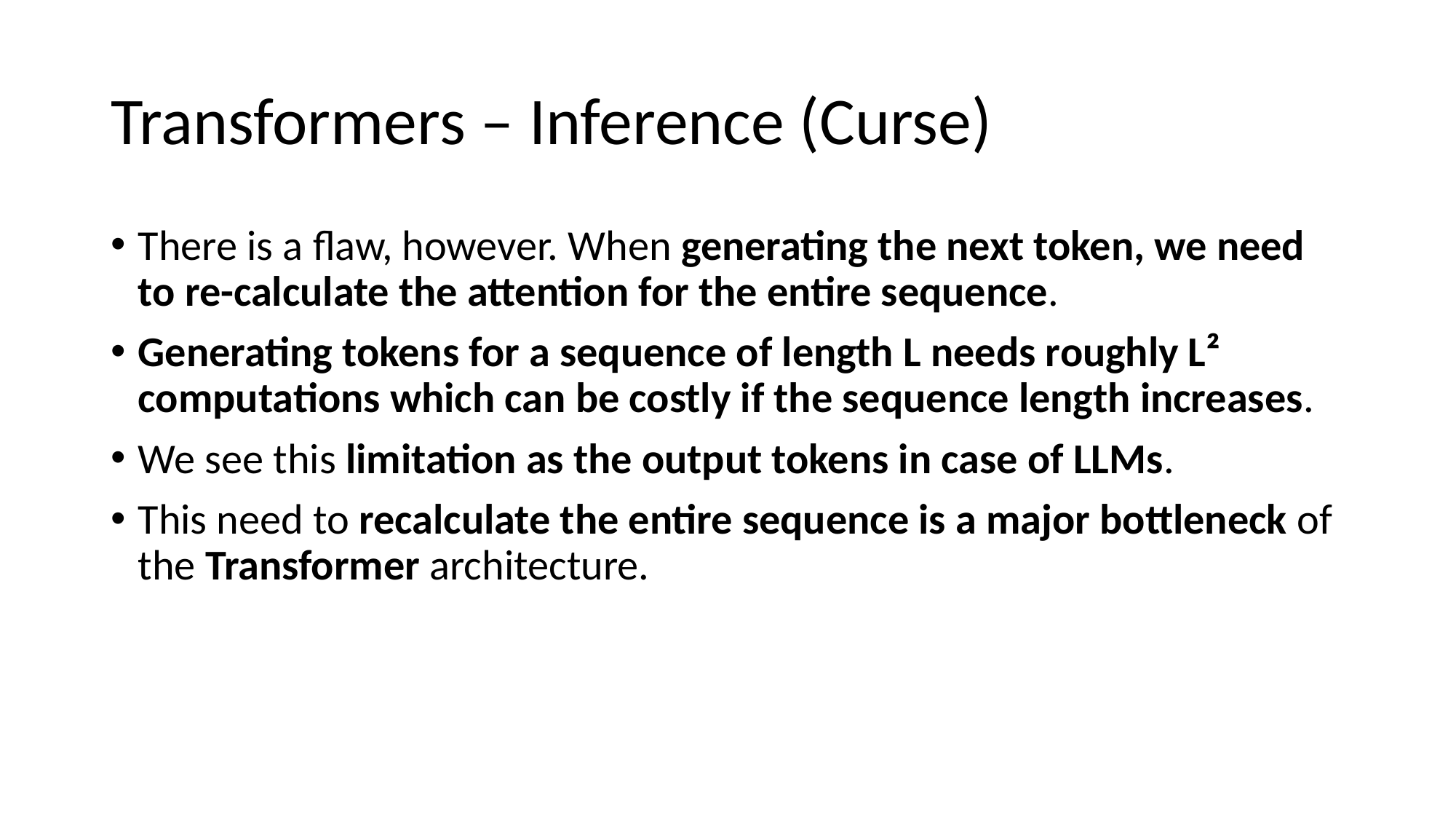

# Transformers – Inference (Curse)
There is a flaw, however. When generating the next token, we need to re-calculate the attention for the entire sequence.
Generating tokens for a sequence of length L needs roughly L² computations which can be costly if the sequence length increases.
We see this limitation as the output tokens in case of LLMs.
This need to recalculate the entire sequence is a major bottleneck of the Transformer architecture.